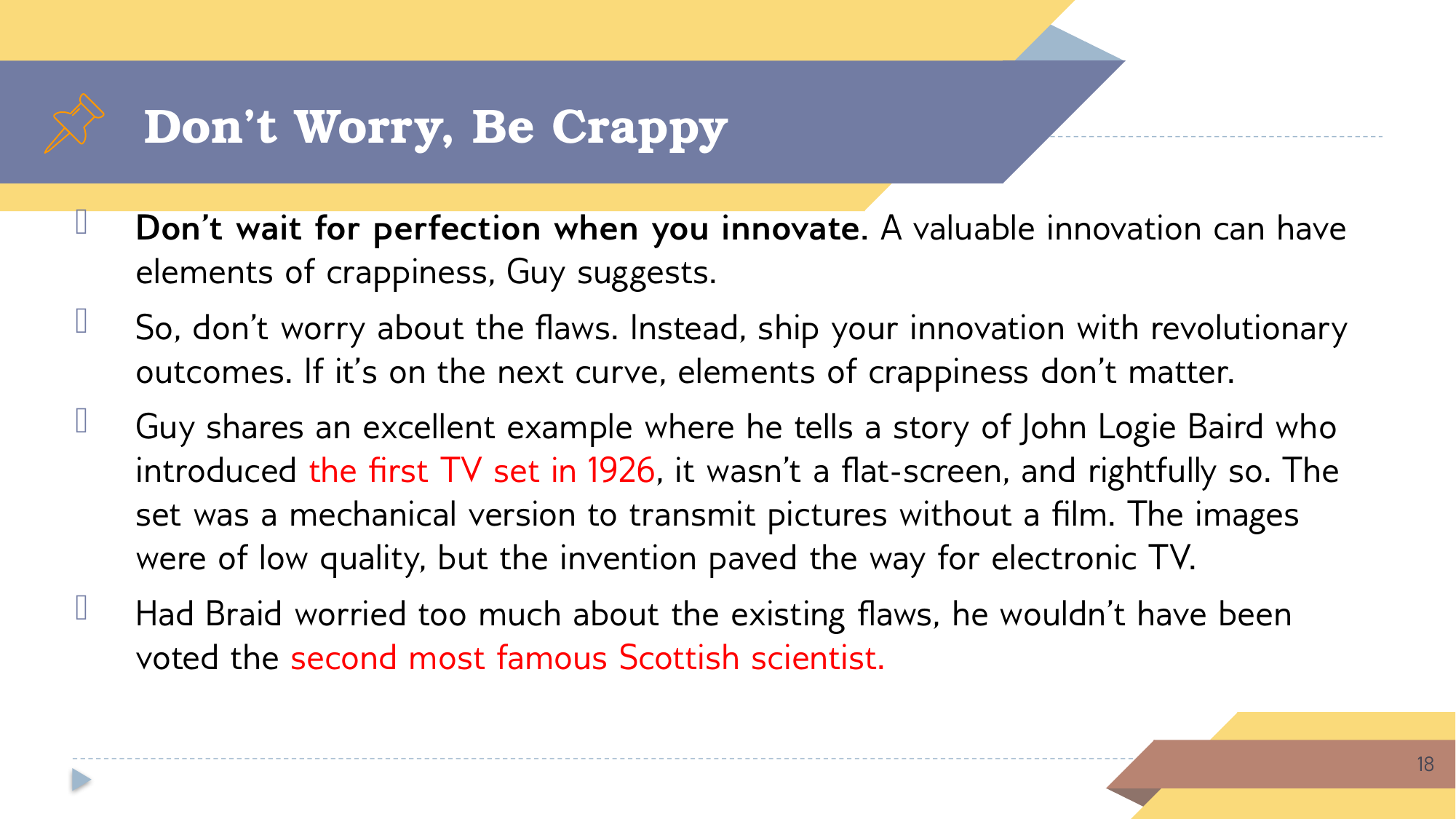

# Don’t Worry, Be Crappy

Don’t wait for perfection when you innovate. A valuable innovation can have elements of crappiness, Guy suggests.
So, don’t worry about the flaws. Instead, ship your innovation with revolutionary outcomes. If it’s on the next curve, elements of crappiness don’t matter.
Guy shares an excellent example where he tells a story of John Logie Baird who introduced the first TV set in 1926, it wasn’t a flat-screen, and rightfully so. The set was a mechanical version to transmit pictures without a film. The images were of low quality, but the invention paved the way for electronic TV.
Had Braid worried too much about the existing flaws, he wouldn’t have been voted the second most famous Scottish scientist.

18